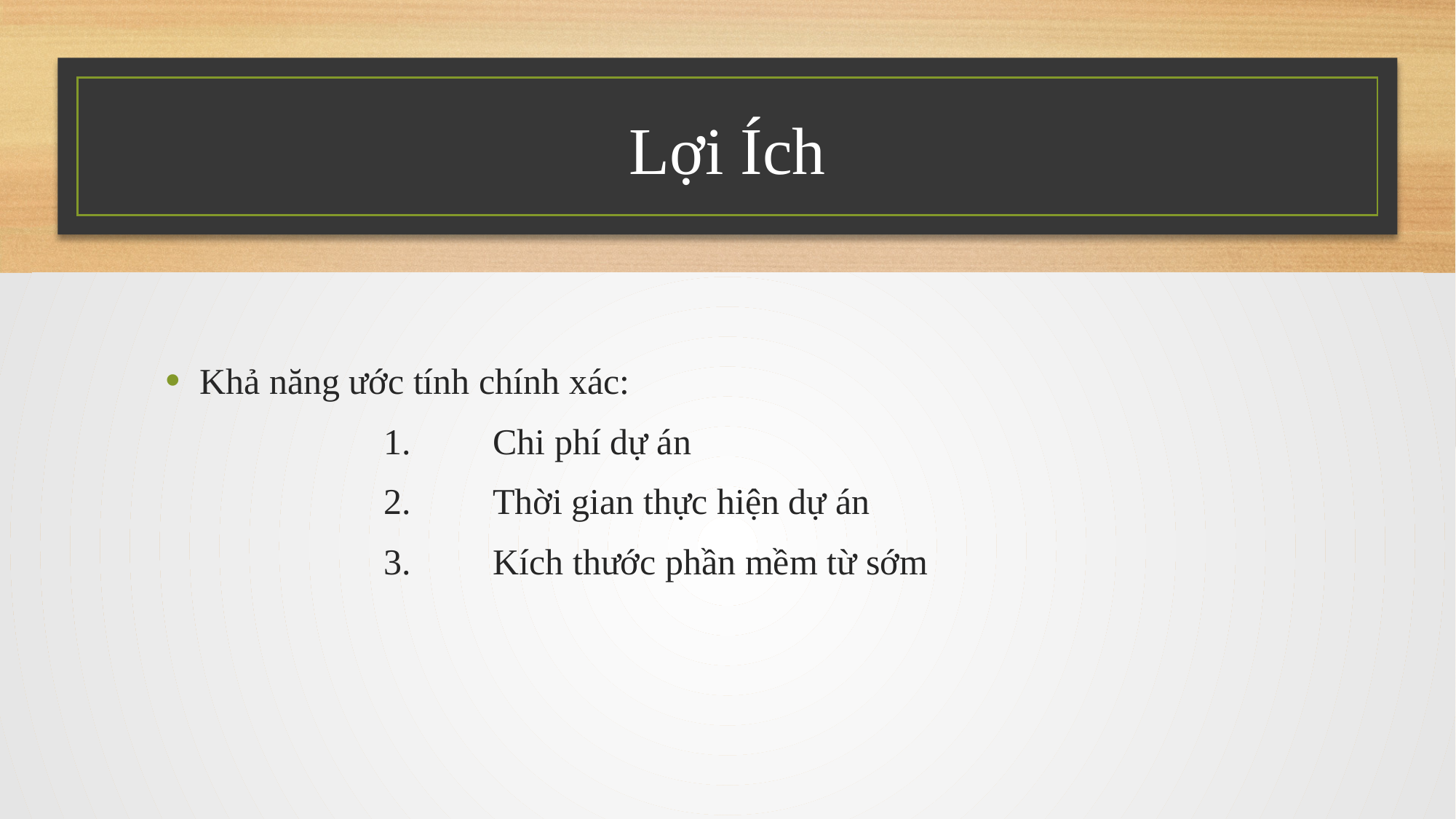

# Lợi Ích

Khả năng ước tính chính xác:
		1.	Chi phí dự án
		2.	Thời gian thực hiện dự án
		3.	Kích thước phần mềm từ sớm